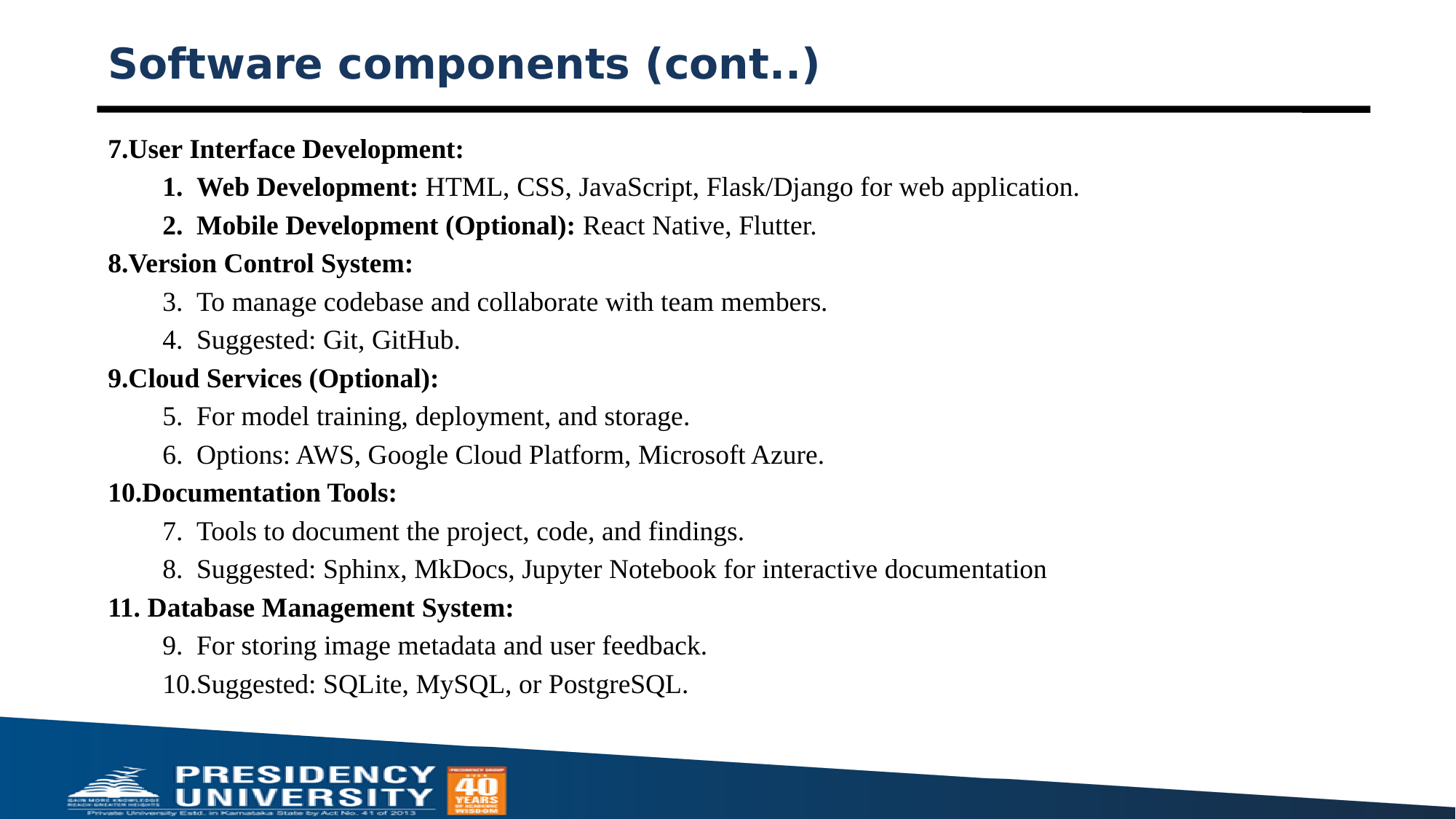

# Software components (cont..)
7.User Interface Development:
Web Development: HTML, CSS, JavaScript, Flask/Django for web application.
Mobile Development (Optional): React Native, Flutter.
8.Version Control System:
To manage codebase and collaborate with team members.
Suggested: Git, GitHub.
9.Cloud Services (Optional):
For model training, deployment, and storage.
Options: AWS, Google Cloud Platform, Microsoft Azure.
10.Documentation Tools:
Tools to document the project, code, and findings.
Suggested: Sphinx, MkDocs, Jupyter Notebook for interactive documentation
11. Database Management System:
For storing image metadata and user feedback.
Suggested: SQLite, MySQL, or PostgreSQL.